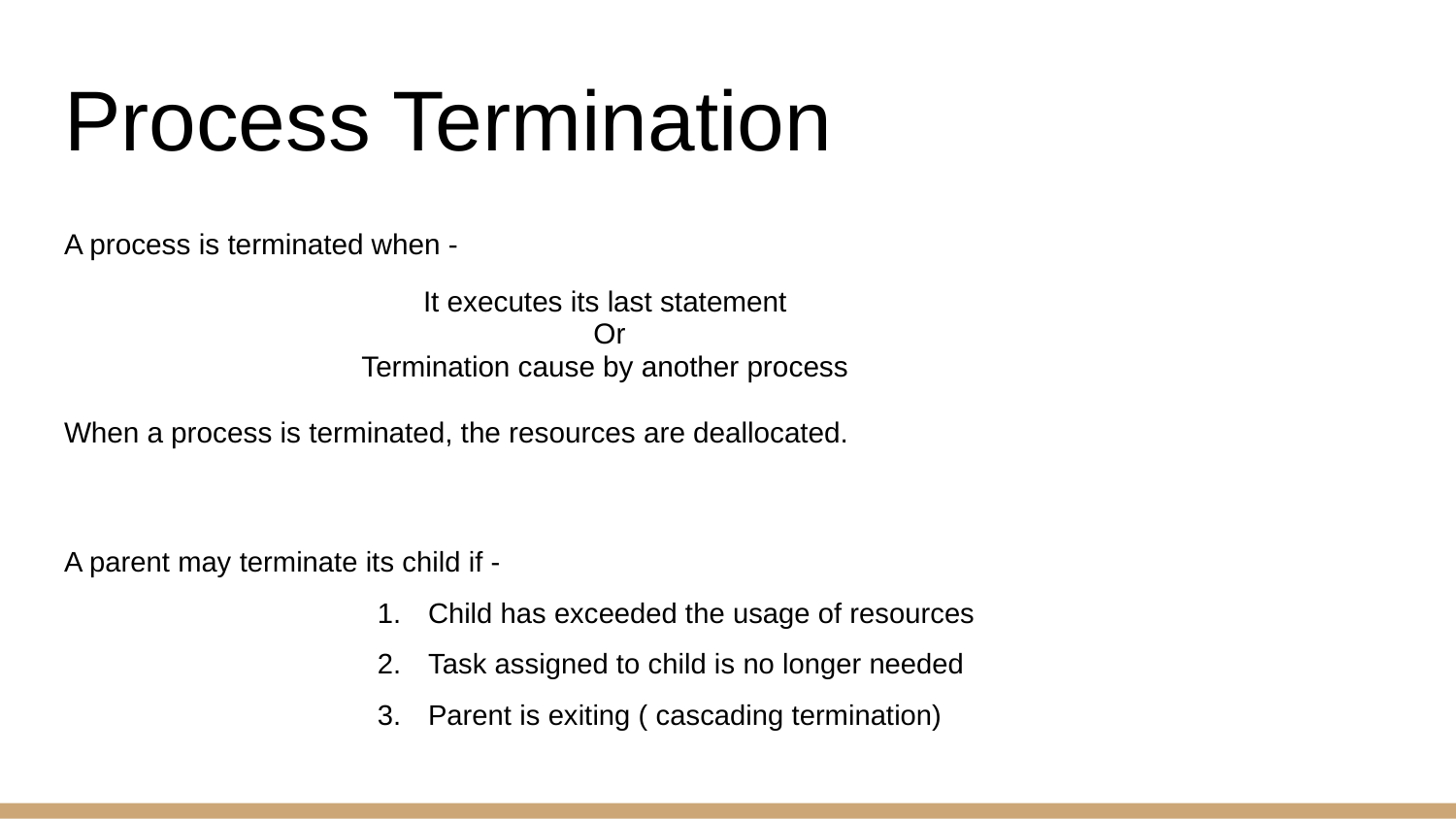

# Process Termination
A process is terminated when -
It executes its last statement
Or
Termination cause by another process

When a process is terminated, the resources are deallocated.
A parent may terminate its child if -
Child has exceeded the usage of resources
Task assigned to child is no longer needed
Parent is exiting ( cascading termination)